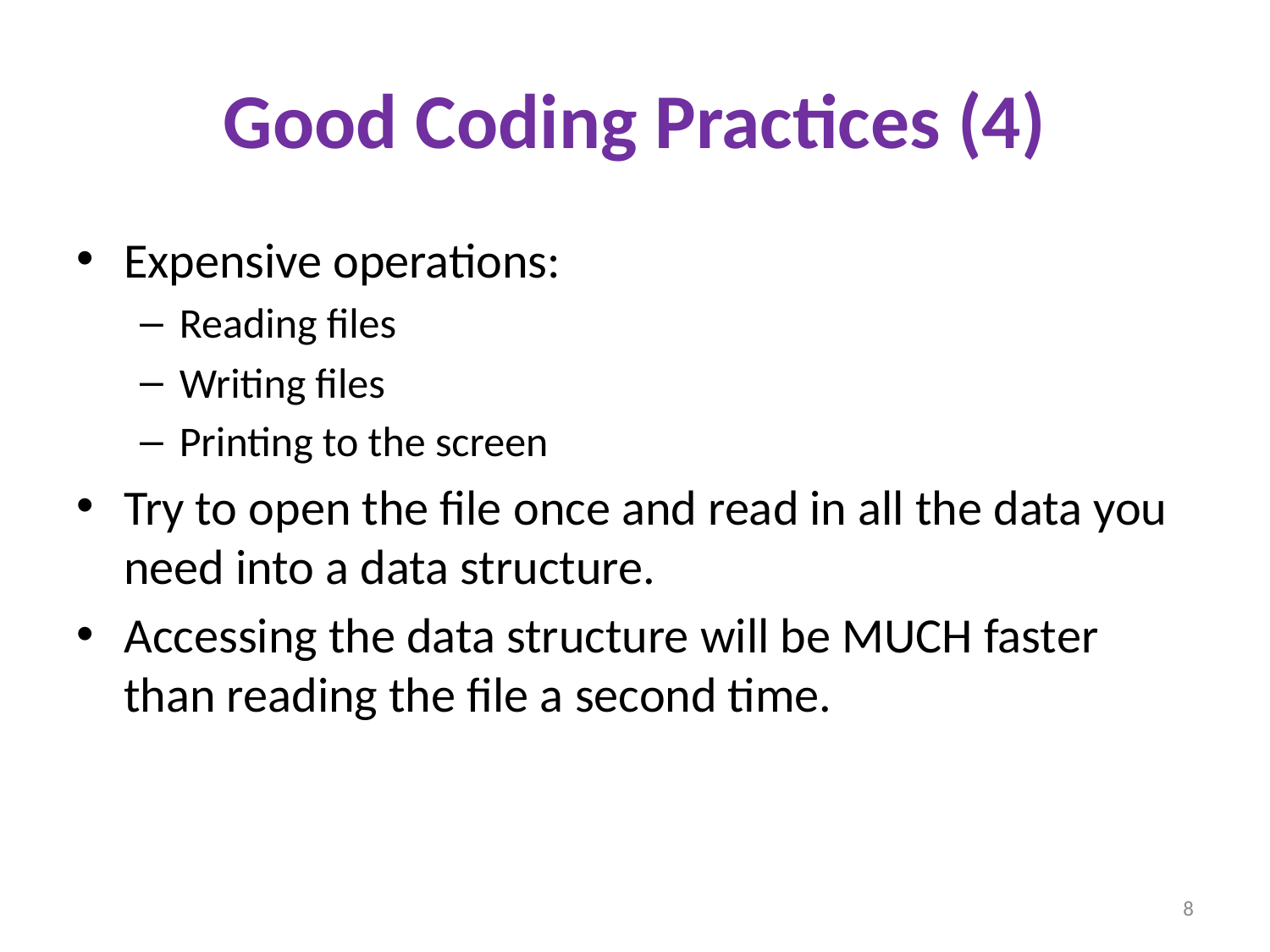

# Good Coding Practices (4)
Expensive operations:
Reading files
Writing files
Printing to the screen
Try to open the file once and read in all the data you need into a data structure.
Accessing the data structure will be MUCH faster than reading the file a second time.
8